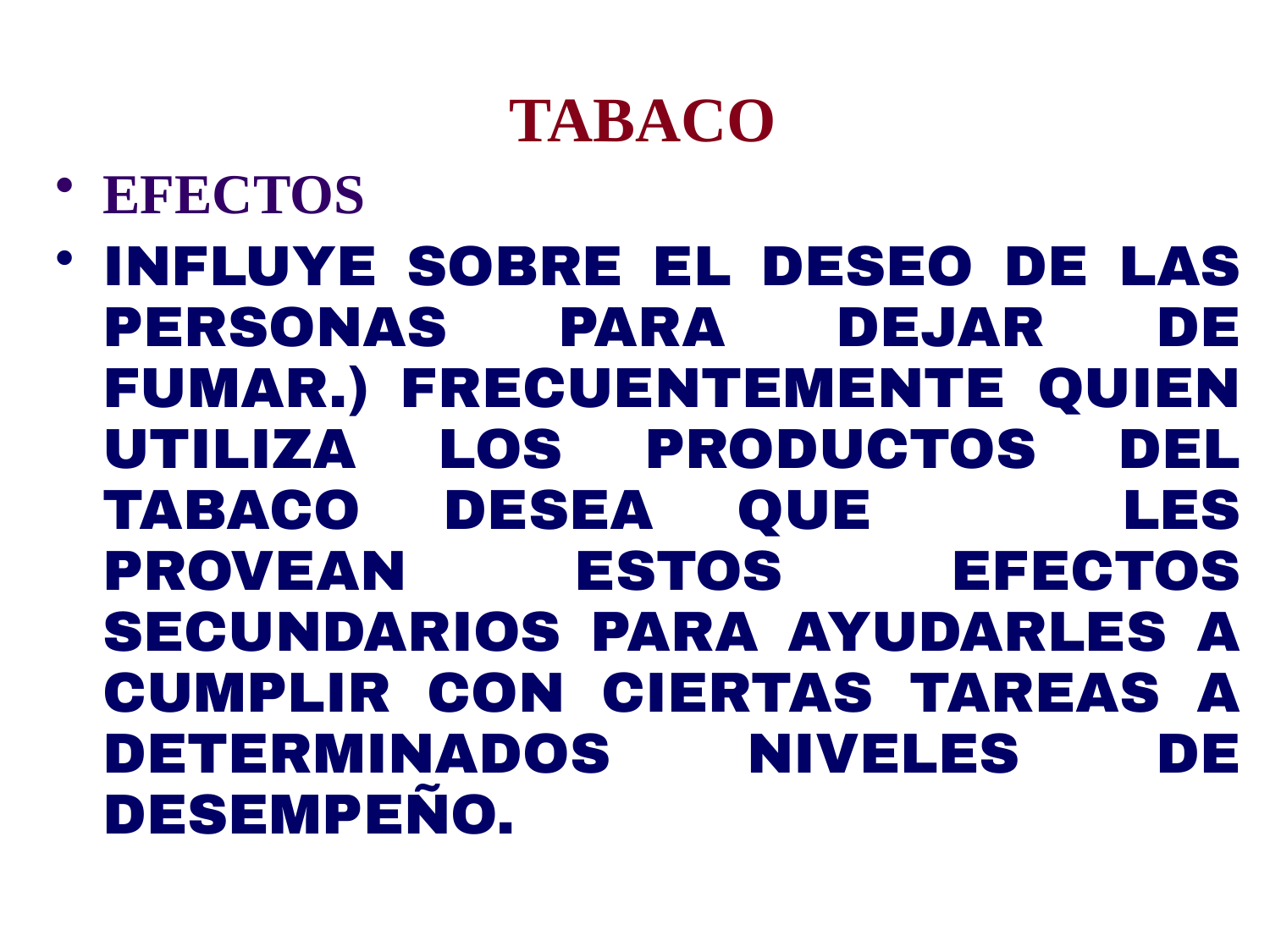

# TABACO
EFECTOS
INFLUYE SOBRE EL DESEO DE LAS PERSONAS PARA DEJAR DE FUMAR.) FRECUENTEMENTE QUIEN UTILIZA LOS PRODUCTOS DEL TABACO DESEA QUE   LES PROVEAN ESTOS EFECTOS SECUNDARIOS PARA AYUDARLES A CUMPLIR CON CIERTAS TAREAS A DETERMINADOS NIVELES DE DESEMPEÑO.